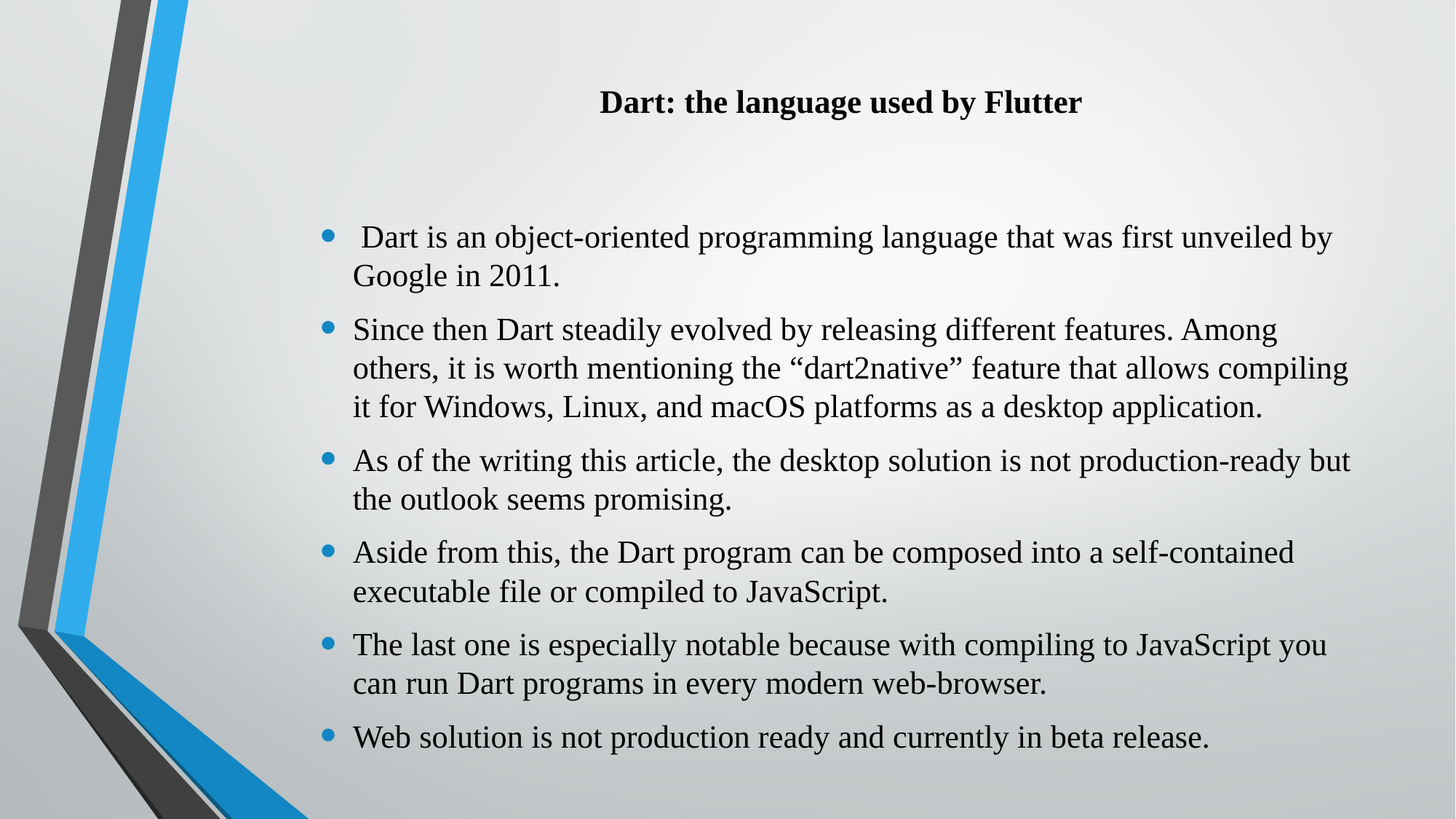

# Dart: the language used by Flutter
 Dart is an object-oriented programming language that was first unveiled by Google in 2011.
Since then Dart steadily evolved by releasing different features. Among others, it is worth mentioning the “dart2native” feature that allows compiling it for Windows, Linux, and macOS platforms as a desktop application.
As of the writing this article, the desktop solution is not production-ready but the outlook seems promising.
Aside from this, the Dart program can be composed into a self-contained executable file or compiled to JavaScript.
The last one is especially notable because with compiling to JavaScript you can run Dart programs in every modern web-browser.
Web solution is not production ready and currently in beta release.